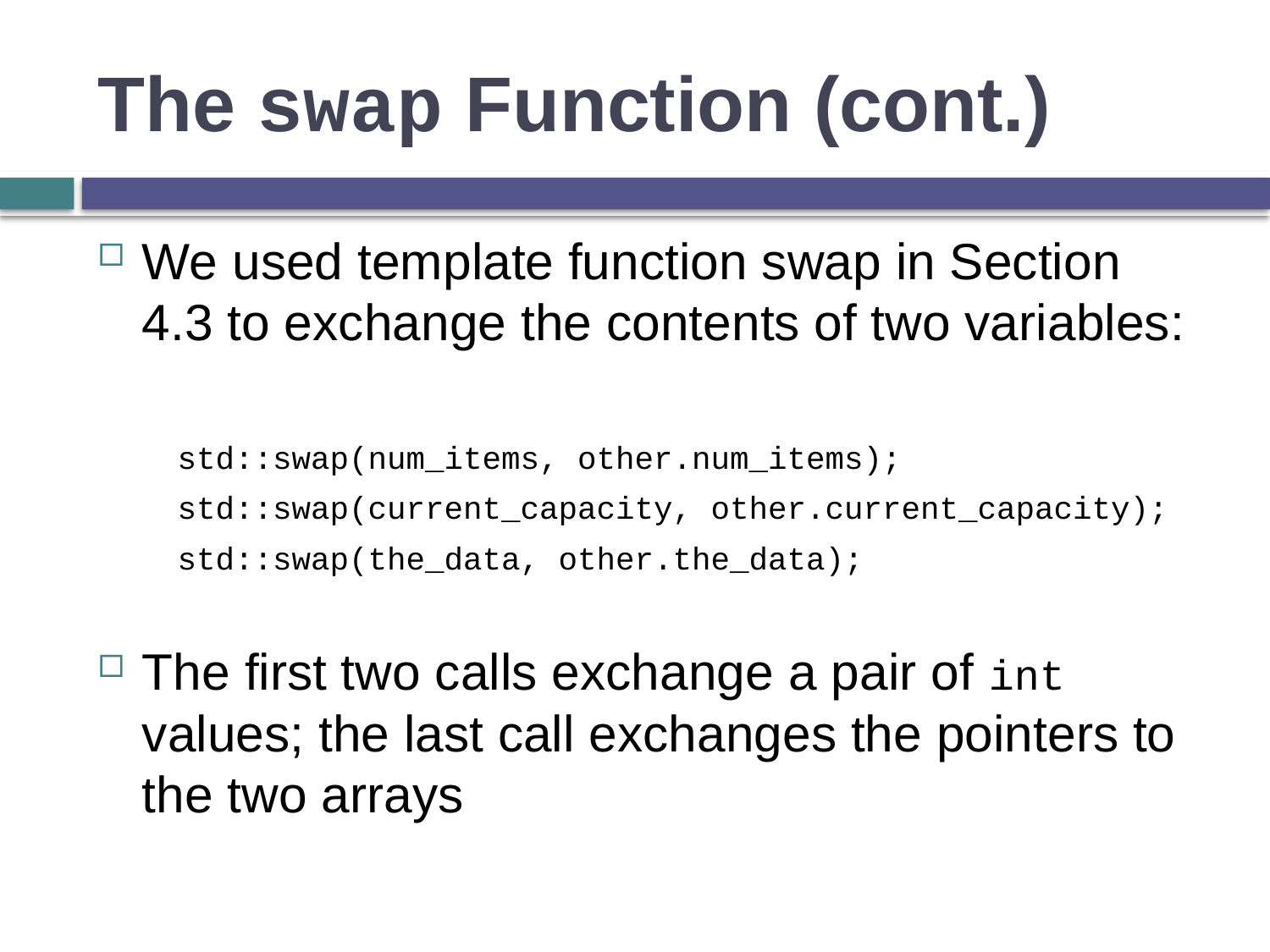

# The swap Function (cont.)
We used template function swap in Section 4.3 to exchange the contents of two variables:

std::swap(num_items, other.num_items);
std::swap(current_capacity, other.current_capacity);
std::swap(the_data, other.the_data);

The first two calls exchange a pair of int values; the last call exchanges the pointers to the two arrays